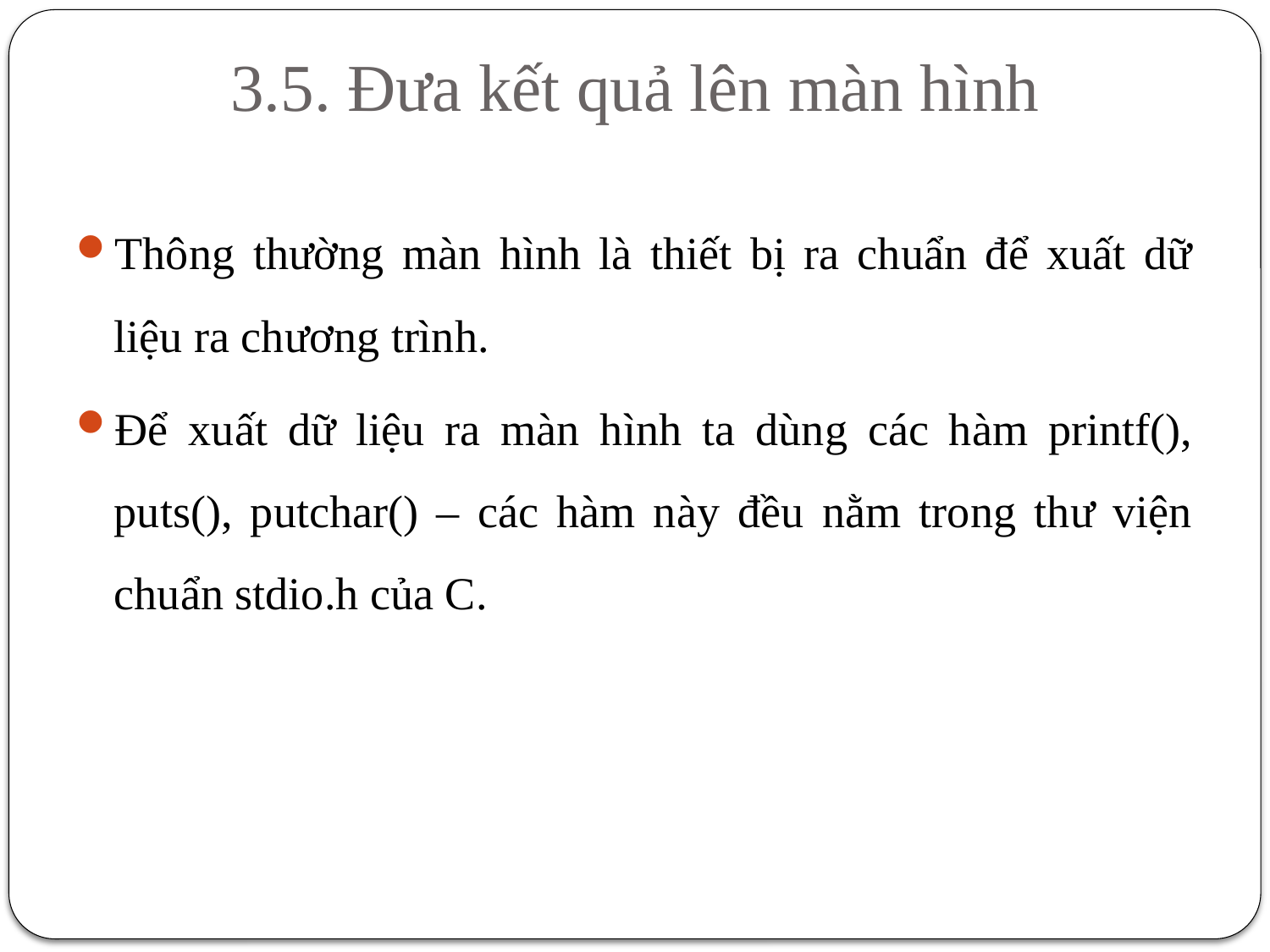

# 3.5. Đưa kết quả lên màn hình
Thông thường màn hình là thiết bị ra chuẩn để xuất dữ liệu ra chương trình.
Để xuất dữ liệu ra màn hình ta dùng các hàm printf(), puts(), putchar() – các hàm này đều nằm trong thư viện chuẩn stdio.h của C.